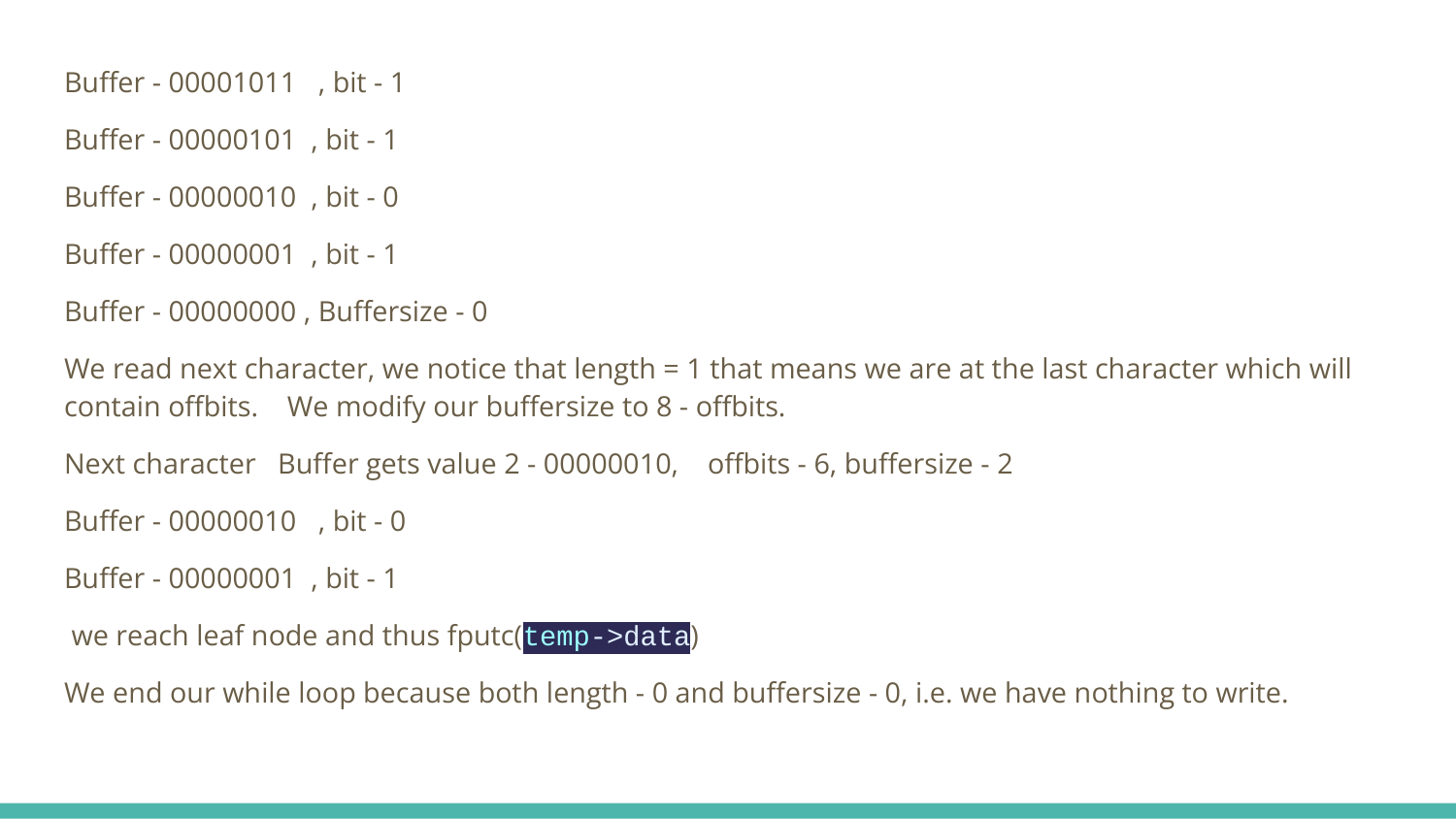

Buffer - 00001011   , bit - 1
Buffer - 00000101  , bit - 1
Buffer - 00000010  , bit - 0
Buffer - 00000001  , bit - 1
Buffer - 00000000 , Buffersize - 0
We read next character, we notice that length = 1 that means we are at the last character which will contain offbits.    We modify our buffersize to 8 - offbits.
Next character   Buffer gets value 2 - 00000010,    offbits - 6, buffersize - 2
Buffer - 00000010   , bit - 0
Buffer - 00000001  , bit - 1
 we reach leaf node and thus fputc(temp->data)
We end our while loop because both length - 0 and buffersize - 0, i.e. we have nothing to write.